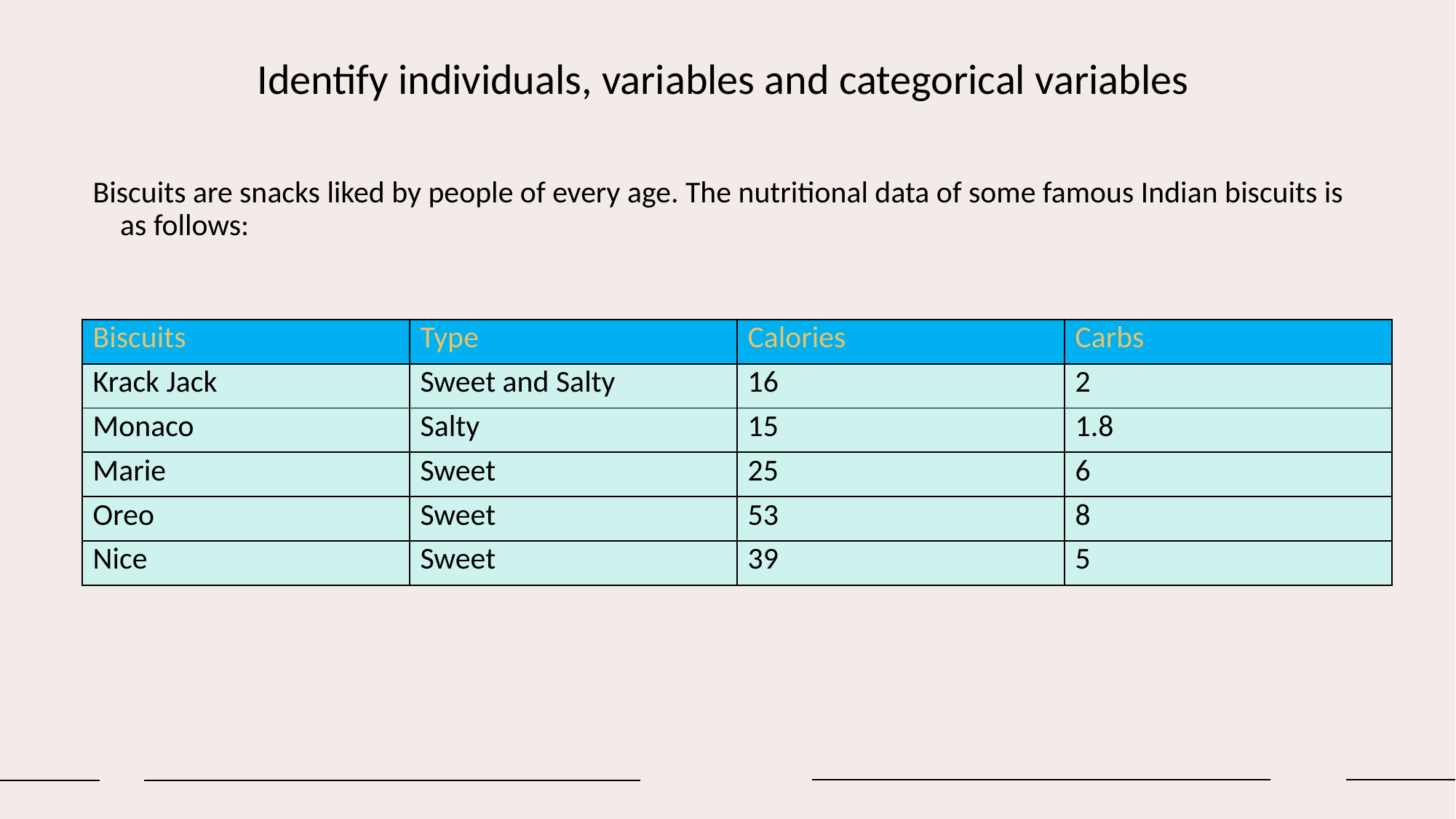

# Identify individuals, variables and categorical variables
Biscuits are snacks liked by people of every age. The nutritional data of some famous Indian biscuits is as follows:
| Biscuits | Type | Calories | Carbs |
| --- | --- | --- | --- |
| Krack Jack | Sweet and Salty | 16 | 2 |
| Monaco | Salty | 15 | 1.8 |
| Marie | Sweet | 25 | 6 |
| Oreo | Sweet | 53 | 8 |
| Nice | Sweet | 39 | 5 |